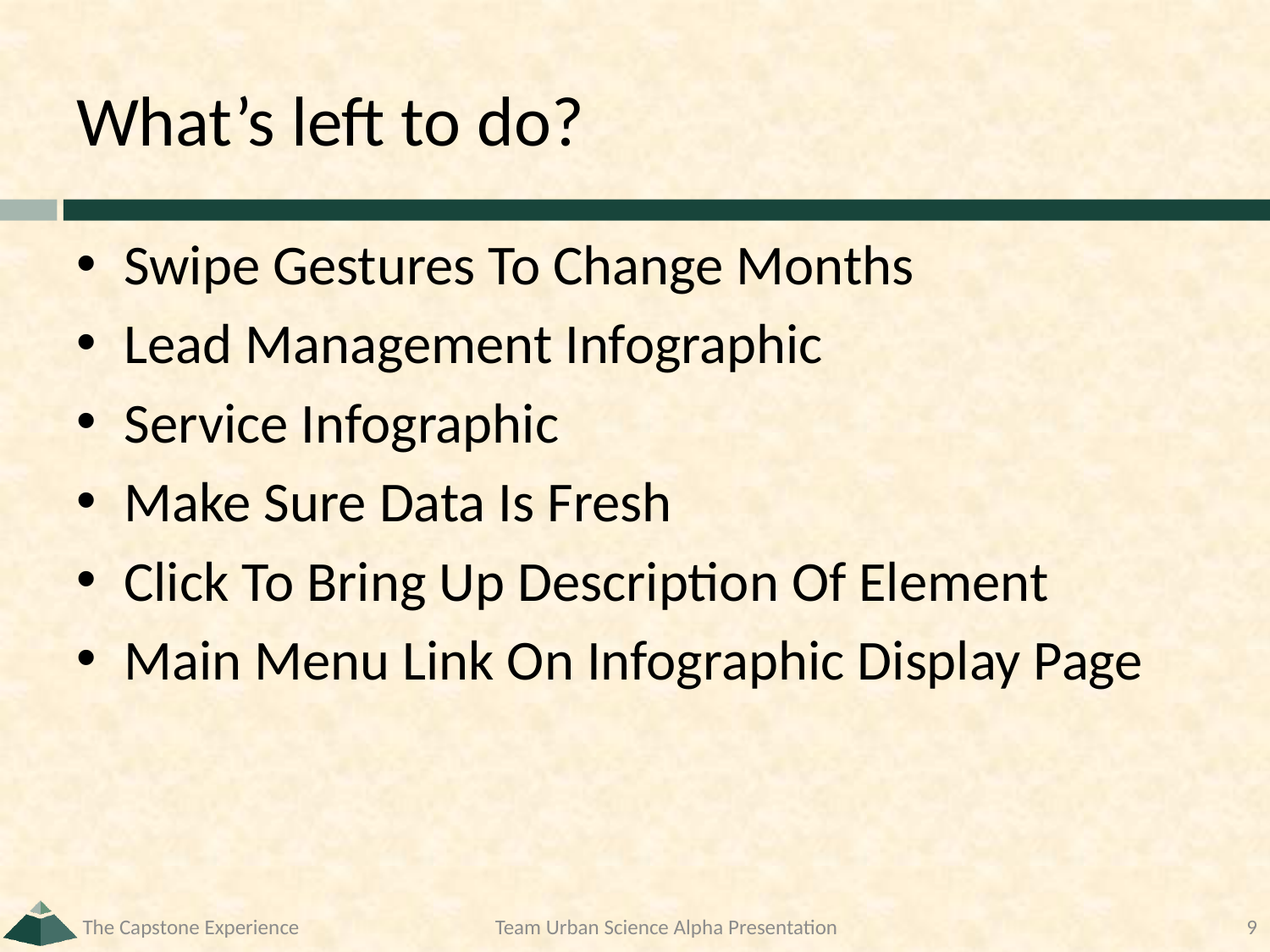

# What’s left to do?
Swipe Gestures To Change Months
Lead Management Infographic
Service Infographic
Make Sure Data Is Fresh
Click To Bring Up Description Of Element
Main Menu Link On Infographic Display Page

The Capstone Experience
Team Urban Science Alpha Presentation
9